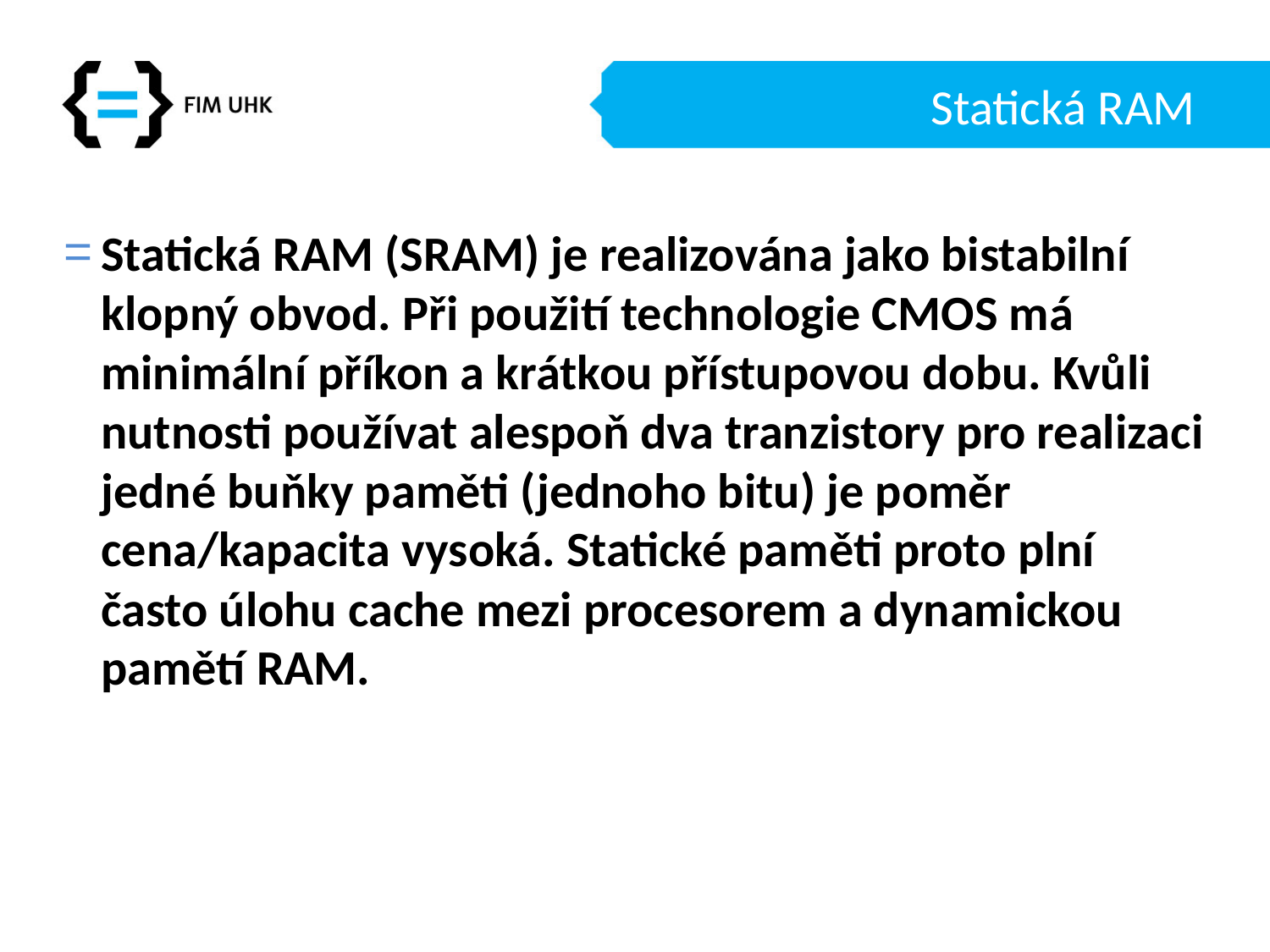

# Statická RAM
Statická RAM (SRAM) je realizována jako bistabilní klopný obvod. Při použití technologie CMOS má minimální příkon a krátkou přístupovou dobu. Kvůli nutnosti používat alespoň dva tranzistory pro realizaci jedné buňky paměti (jednoho bitu) je poměr cena/kapacita vysoká. Statické paměti proto plní často úlohu cache mezi procesorem a dynamickou pamětí RAM.